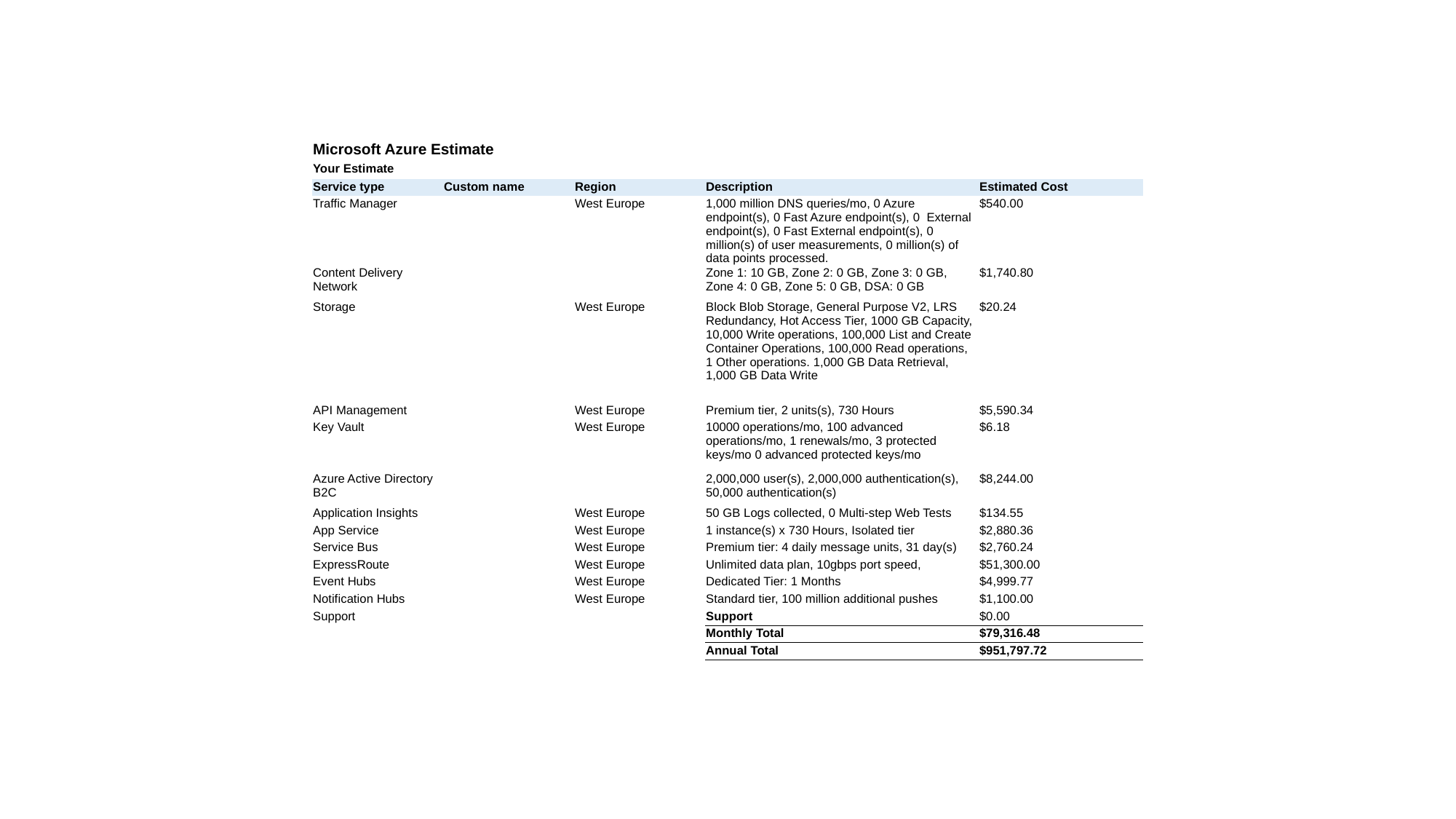

| Microsoft Azure Estimate |  |  |  |  |
| --- | --- | --- | --- | --- |
| Your Estimate |  |  |  |  |
| Service type | Custom name | Region | Description | Estimated Cost |
| Traffic Manager |  | West Europe | 1,000 million DNS queries/mo, 0 Azure endpoint(s), 0 Fast Azure endpoint(s), 0 External endpoint(s), 0 Fast External endpoint(s), 0 million(s) of user measurements, 0 million(s) of data points processed. | $540.00 |
| Content Delivery Network |  |  | Zone 1: 10 GB, Zone 2: 0 GB, Zone 3: 0 GB, Zone 4: 0 GB, Zone 5: 0 GB, DSA: 0 GB | $1,740.80 |
| Storage |  | West Europe | Block Blob Storage, General Purpose V2, LRS Redundancy, Hot Access Tier, 1000 GB Capacity, 10,000 Write operations, 100,000 List and Create Container Operations, 100,000 Read operations, 1 Other operations. 1,000 GB Data Retrieval, 1,000 GB Data Write | $20.24 |
| API Management |  | West Europe | Premium tier, 2 units(s), 730 Hours | $5,590.34 |
| Key Vault |  | West Europe | 10000 operations/mo, 100 advanced operations/mo, 1 renewals/mo, 3 protected keys/mo 0 advanced protected keys/mo | $6.18 |
| Azure Active Directory B2C |  |  | 2,000,000 user(s), 2,000,000 authentication(s), 50,000 authentication(s) | $8,244.00 |
| Application Insights |  | West Europe | 50 GB Logs collected, 0 Multi-step Web Tests | $134.55 |
| App Service |  | West Europe | 1 instance(s) x 730 Hours, Isolated tier | $2,880.36 |
| Service Bus |  | West Europe | Premium tier: 4 daily message units, 31 day(s) | $2,760.24 |
| ExpressRoute |  | West Europe | Unlimited data plan, 10gbps port speed, | $51,300.00 |
| Event Hubs |  | West Europe | Dedicated Tier: 1 Months | $4,999.77 |
| Notification Hubs |  | West Europe | Standard tier, 100 million additional pushes | $1,100.00 |
| Support |  |  | Support | $0.00 |
|  |  |  | Monthly Total | $79,316.48 |
|  |  |  | Annual Total | $951,797.72 |